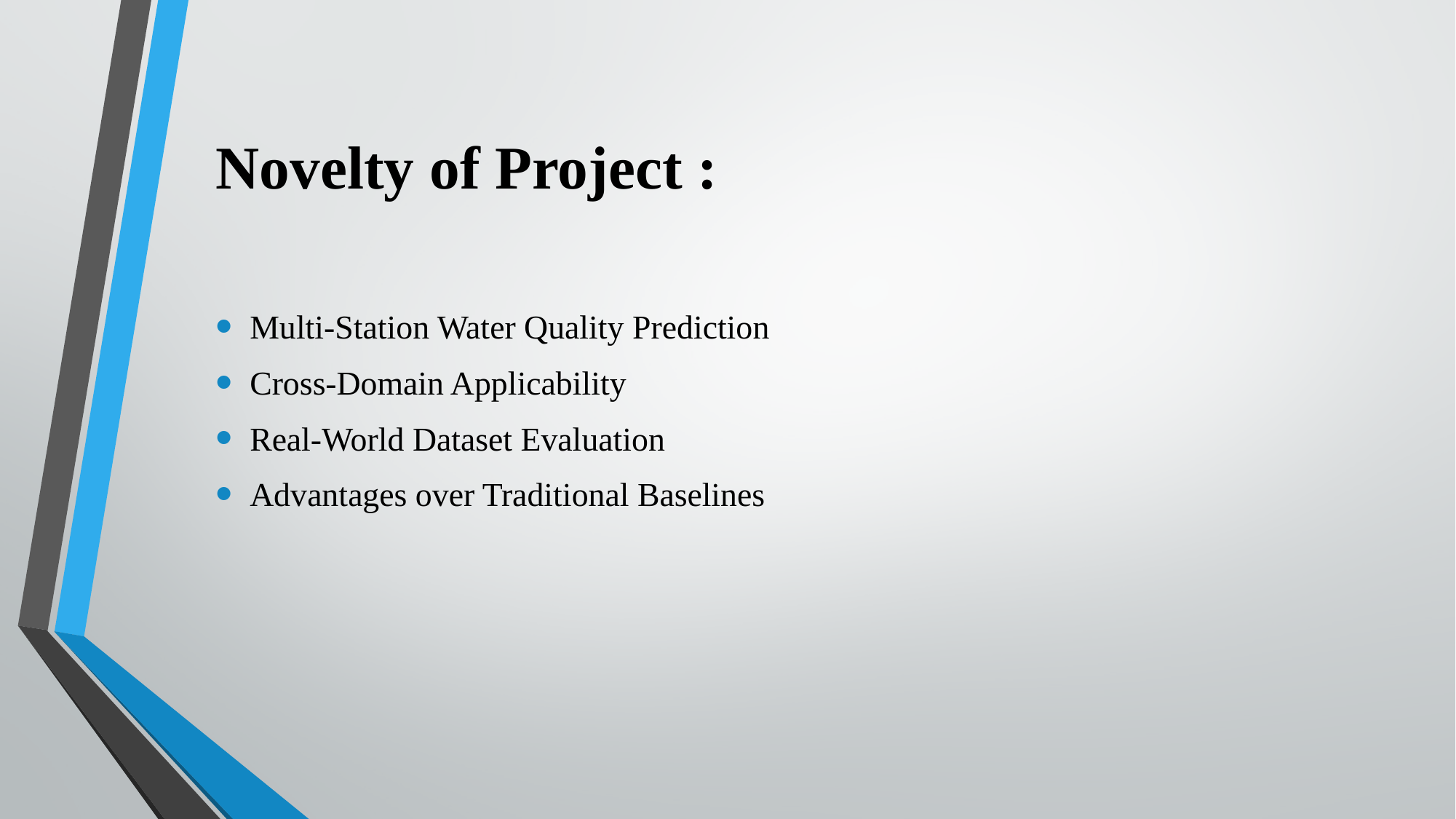

# Novelty of Project :
Multi-Station Water Quality Prediction
Cross-Domain Applicability
Real-World Dataset Evaluation
Advantages over Traditional Baselines